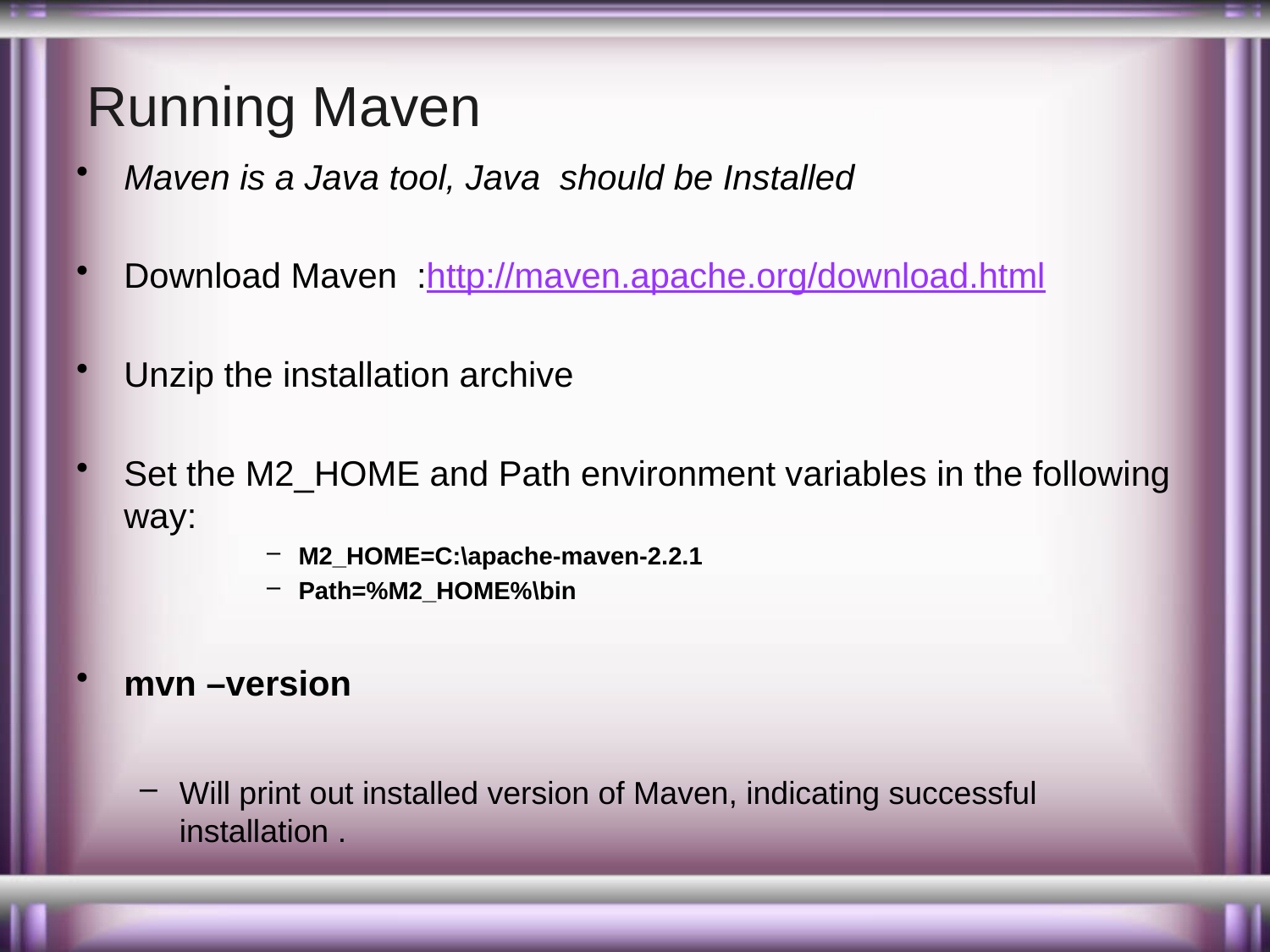

# Running Maven
Maven is a Java tool, Java  should be Installed

Download Maven  :http://maven.apache.org/download.html

Unzip the installation archive

Set the M2_HOME and Path environment variables in the following way:
M2_HOME=C:\apache-maven-2.2.1
Path=%M2_HOME%\bin

mvn –version

Will print out installed version of Maven, indicating successful installation .